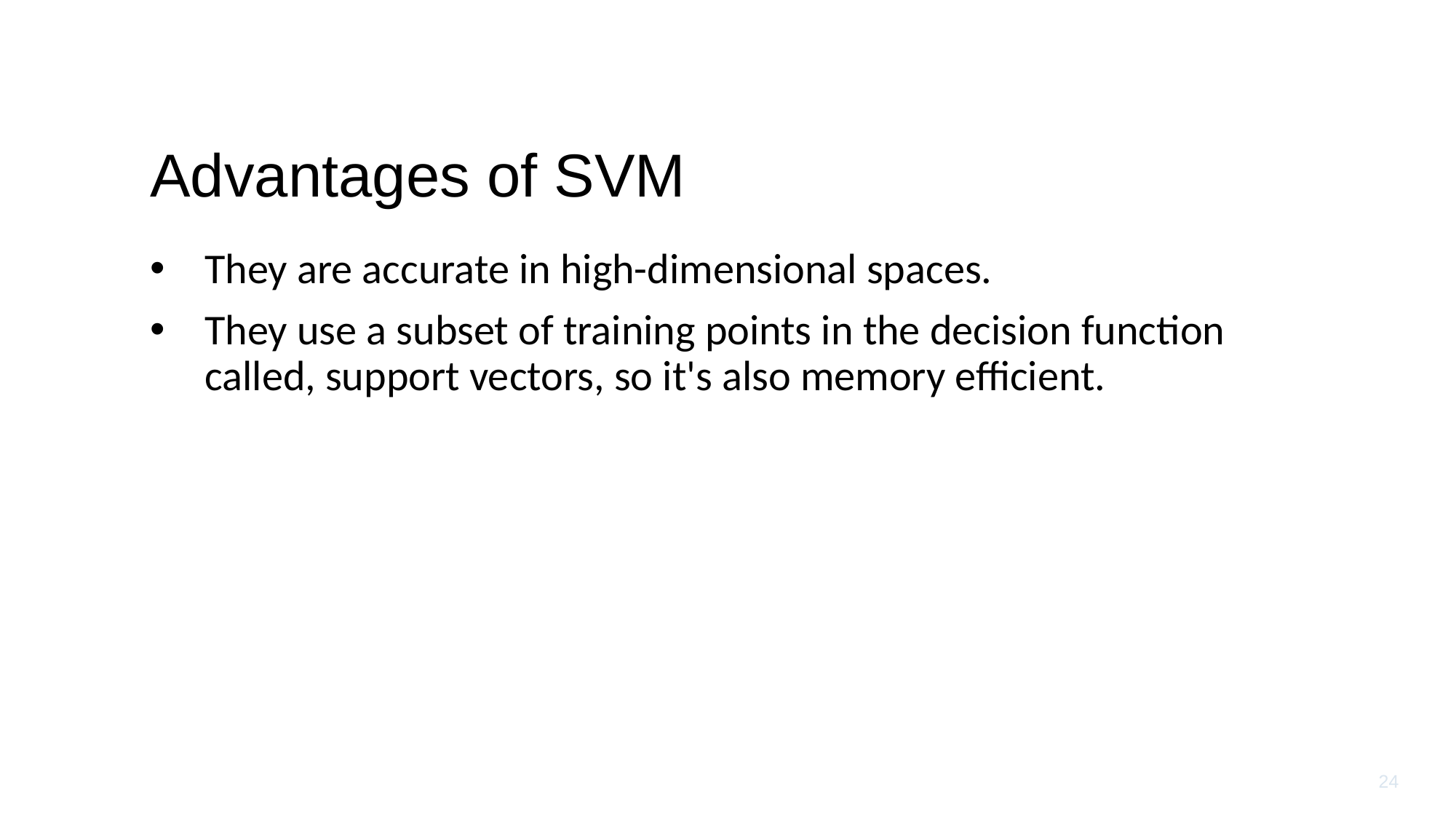

# Advantages of SVM
They are accurate in high-dimensional spaces.
They use a subset of training points in the decision function called, support vectors, so it's also memory efficient.
24